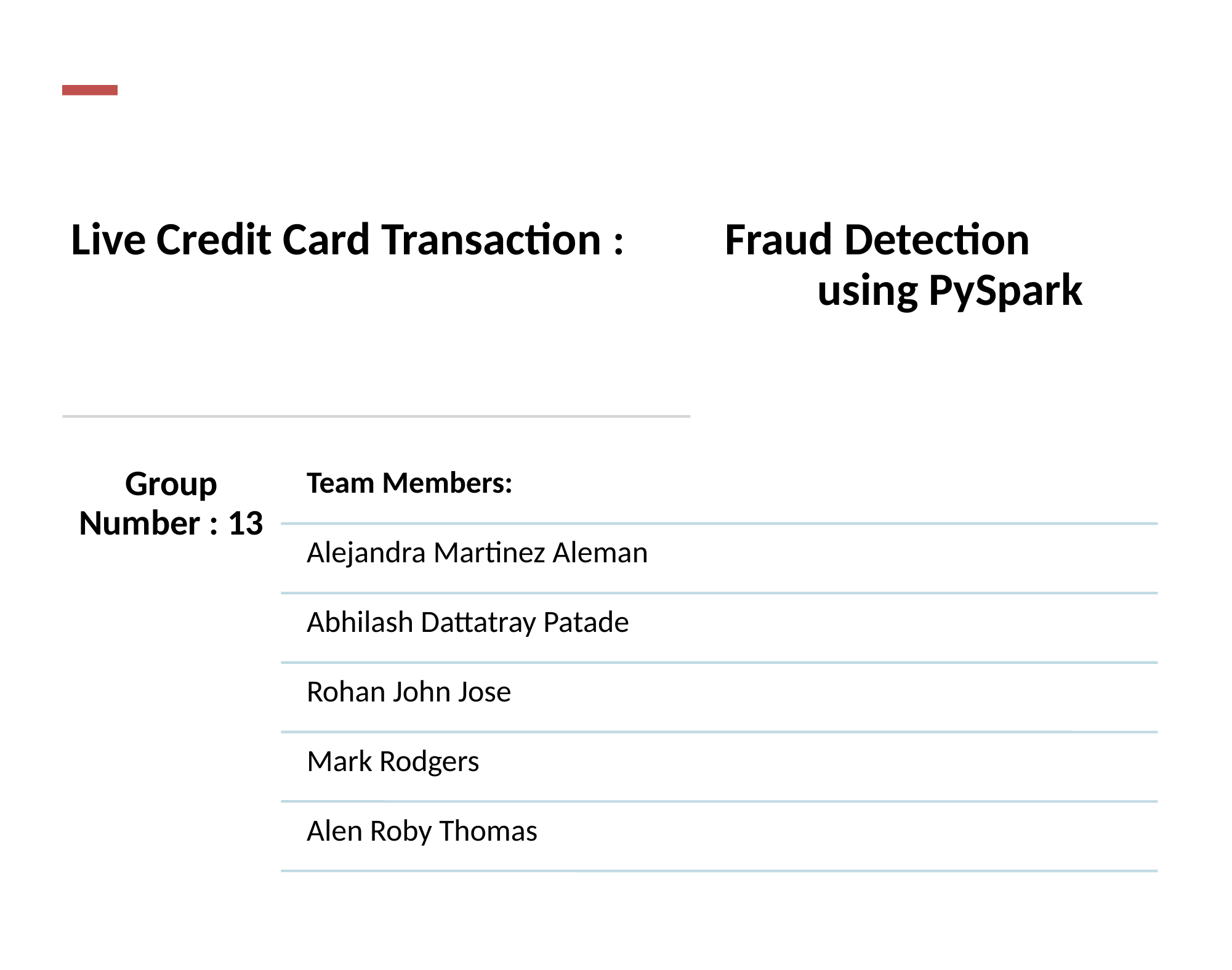

# Live Credit Card Transaction : 	Fraud Detection 							using PySpark

Group Number : 13
Team Members:
Alejandra Martinez Aleman
Abhilash Dattatray Patade
Rohan John Jose
Mark Rodgers
Alen Roby Thomas